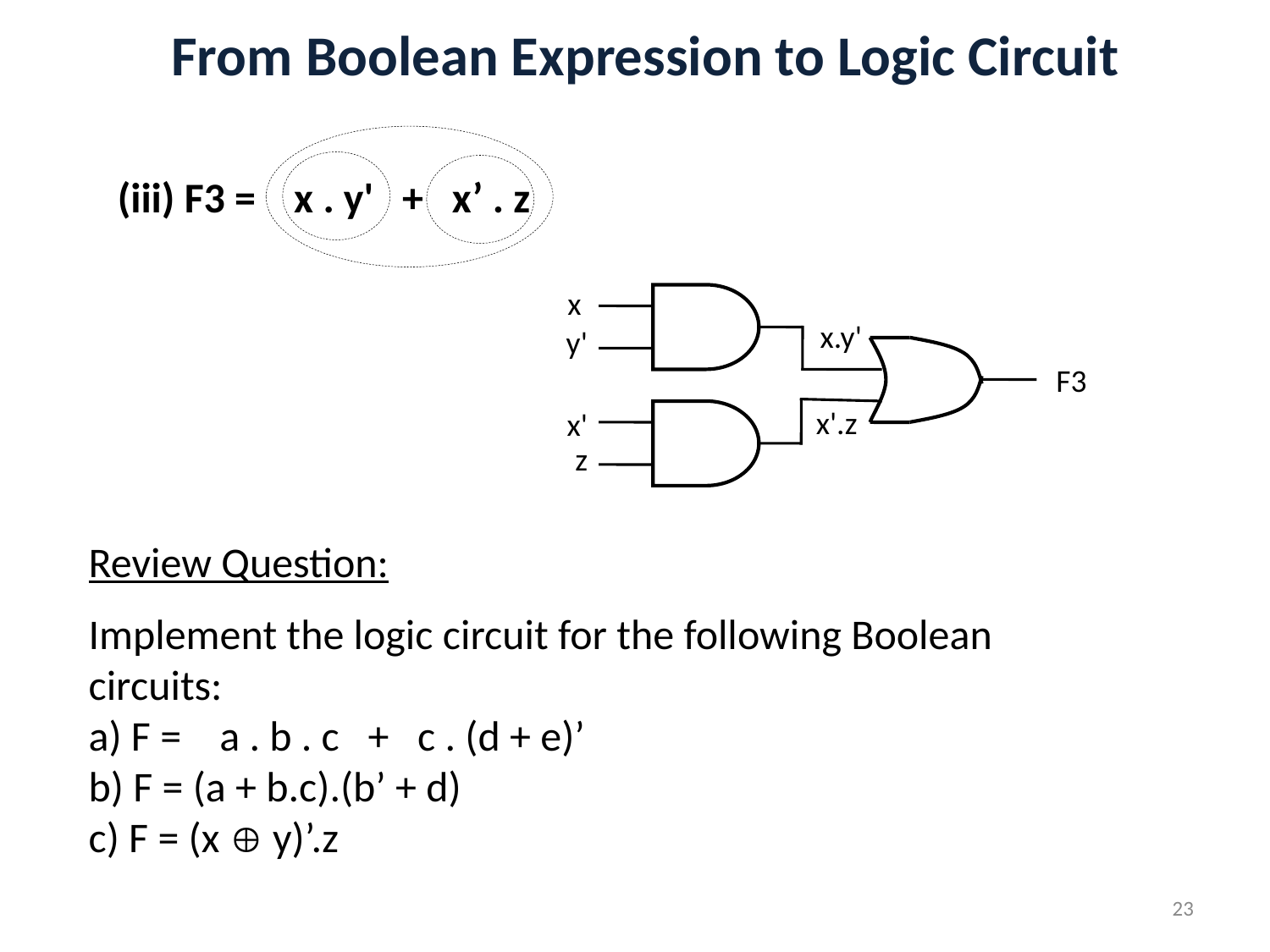

# From Boolean Expression to Logic Circuit

(iii) F3 =    x . y'   +   x’ . z
x

x.y'
y'

F3

x'.z
x'

z

Review Question:
Implement the logic circuit for the following Boolean circuits:
a) F =    a . b . c   +   c . (d + e)’
b) F = (a + b.c).(b’ + d)
c) F = (x ⊕ y)’.z
23